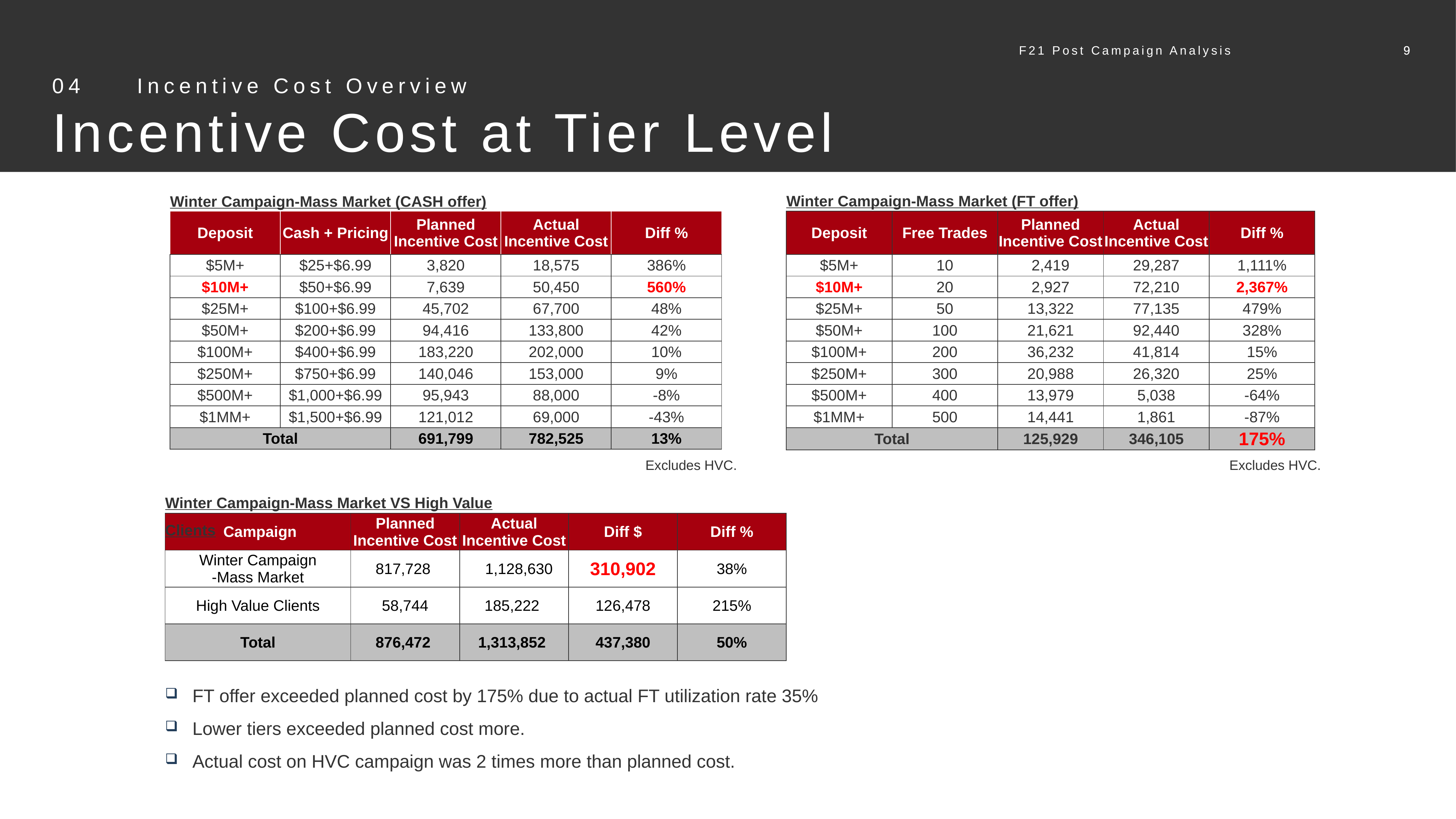

9
9
F21 Post Campaign Analysis
04     Incentive Cost Overview
Incentive Cost at Tier Level
Winter Campaign-Mass Market (FT offer)
Winter Campaign-Mass Market (CASH offer)
| Deposit | Cash + Pricing | Planned Incentive Cost | Actual Incentive Cost | Diff % |
| --- | --- | --- | --- | --- |
| $5M+ | $25+$6.99 | 3,820 | 18,575 | 386% |
| $10M+ | $50+$6.99 | 7,639 | 50,450 | 560% |
| $25M+ | $100+$6.99 | 45,702 | 67,700 | 48% |
| $50M+ | $200+$6.99 | 94,416 | 133,800 | 42% |
| $100M+ | $400+$6.99 | 183,220 | 202,000 | 10% |
| $250M+ | $750+$6.99 | 140,046 | 153,000 | 9% |
| $500M+ | $1,000+$6.99 | 95,943 | 88,000 | -8% |
| $1MM+ | $1,500+$6.99 | 121,012 | 69,000 | -43% |
| Total |  | 691,799 | 782,525 | 13% |
| Deposit | Free Trades | Planned Incentive Cost | Actual Incentive Cost | Diff % |
| --- | --- | --- | --- | --- |
| $5M+ | 10 | 2,419 | 29,287 | 1,111% |
| $10M+ | 20 | 2,927 | 72,210 | 2,367% |
| $25M+ | 50 | 13,322 | 77,135 | 479% |
| $50M+ | 100 | 21,621 | 92,440 | 328% |
| $100M+ | 200 | 36,232 | 41,814 | 15% |
| $250M+ | 300 | 20,988 | 26,320 | 25% |
| $500M+ | 400 | 13,979 | 5,038 | -64% |
| $1MM+ | 500 | 14,441 | 1,861 | -87% |
| Total |  | 125,929 | 346,105 | 175% |
Excludes HVC.
Excludes HVC.
Winter Campaign-Mass Market VS High Value Clients
| Campaign | Planned Incentive Cost | Actual Incentive Cost | Diff $ | Diff % |
| --- | --- | --- | --- | --- |
| Winter Campaign -Mass Market | 817,728 | 1,128,630 | 310,902 | 38% |
| High Value Clients | 58,744 | 185,222 | 126,478 | 215% |
| Total | 876,472 | 1,313,852 | 437,380 | 50% |
FT offer exceeded planned cost by 175% due to actual FT utilization rate 35%
Lower tiers exceeded planned cost more.
Actual cost on HVC campaign was 2 times more than planned cost.